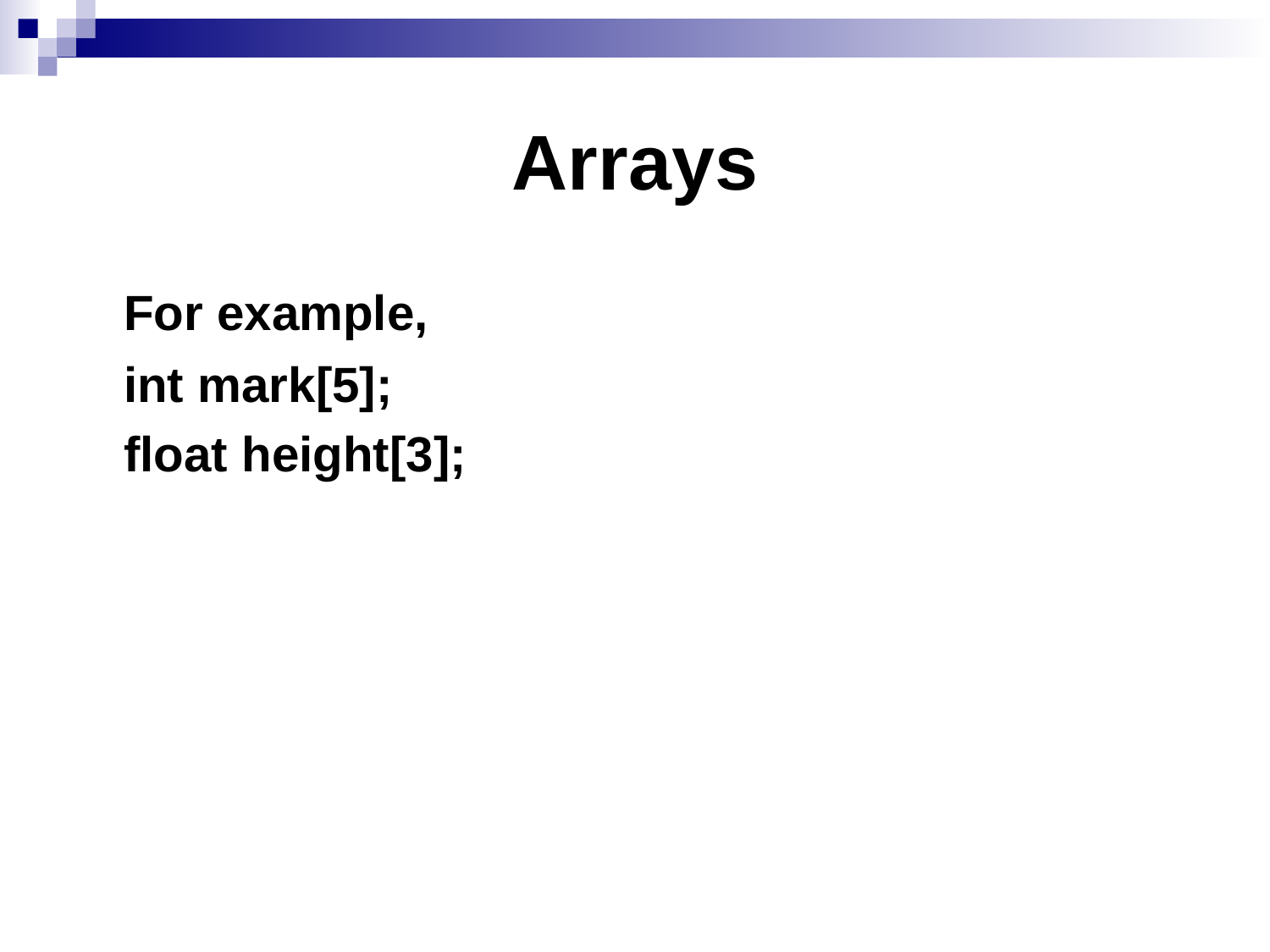

# Arrays
	For example,

	int mark[5];
	float height[3];